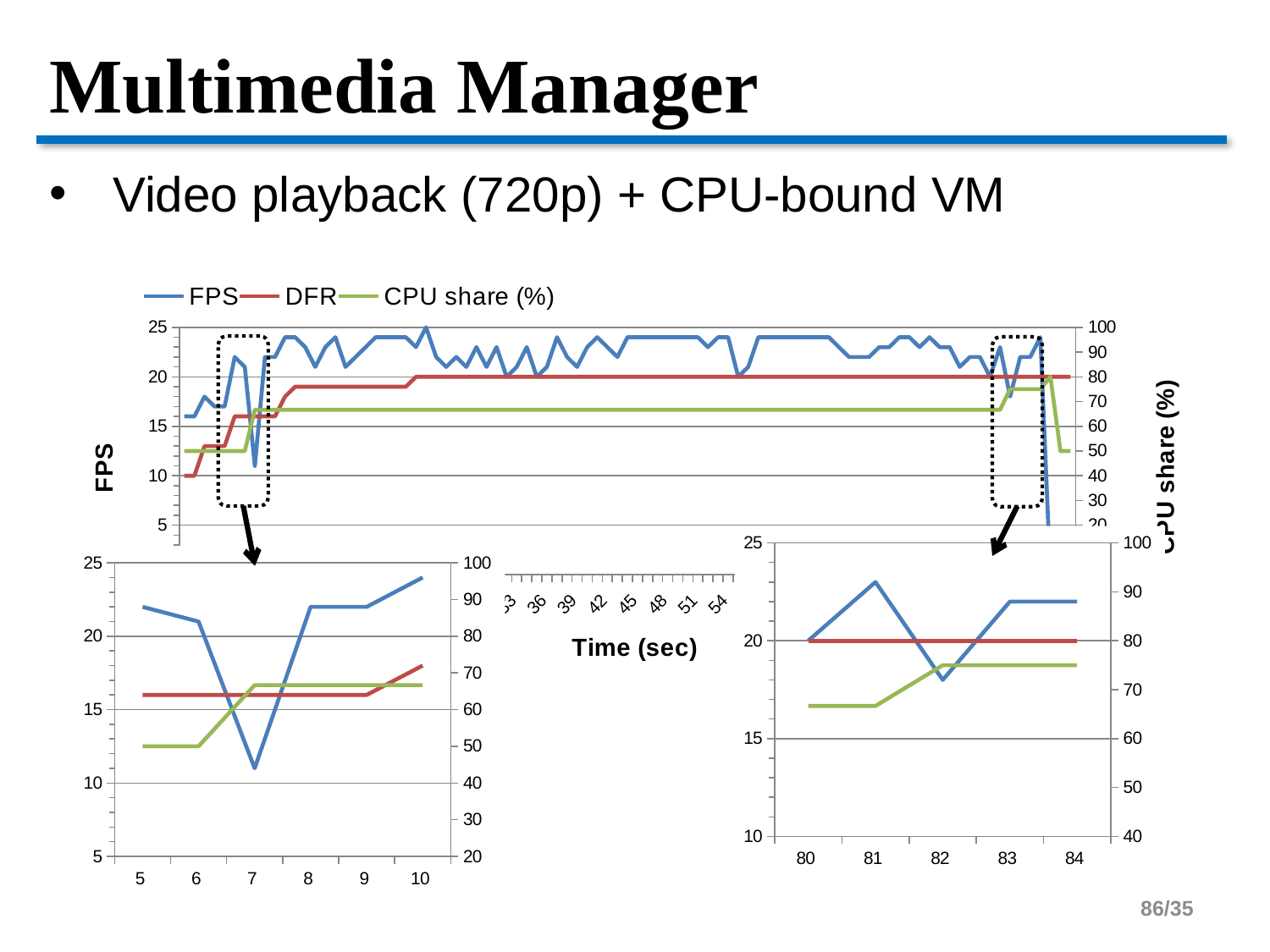

# Multimedia Manager
Video playback (720p) + CPU-bound VM

### Chart

| Category | FPS | DFR | CPU share (%) |
|---|---|---|---|
| 0 | 16.0 | 10.0 | 50.0 |
| 1.01 | 16.0 | 10.0 | 50.0 |
| 2.08 | 18.0 | 13.0 | 50.0 |
| 3.01 | 17.0 | 13.0 | 50.0 |
| 4.03 | 17.0 | 13.0 | 50.0 |
| 5.01 | 22.0 | 16.0 | 50.0 |
| 6.06 | 21.0 | 16.0 | 50.0 |
| 7.03 | 11.0 | 16.0 | 66.66666666666667 |
| 8.0300000000000011 | 22.0 | 16.0 | 66.66666666666667 |
| 9.02 | 22.0 | 16.0 | 66.66666666666667 |
| 10.02 | 24.0 | 18.0 | 66.66666666666667 |
| 11.03 | 24.0 | 19.0 | 66.66666666666667 |
| 12.02 | 23.0 | 19.0 | 66.66666666666667 |
| 13.03 | 21.0 | 19.0 | 66.66666666666667 |
| 14.02 | 23.0 | 19.0 | 66.66666666666667 |
| 15.02 | 24.0 | 19.0 | 66.66666666666667 |
| 16.04 | 21.0 | 19.0 | 66.66666666666667 |
| 17.02 | 22.0 | 19.0 | 66.66666666666667 |
| 18.03 | 23.0 | 19.0 | 66.66666666666667 |
| 19.03 | 24.0 | 19.0 | 66.66666666666667 |
| 20.03 | 24.0 | 19.0 | 66.66666666666667 |
| 21.02 | 24.0 | 19.0 | 66.66666666666667 |
| 22.03 | 24.0 | 19.0 | 66.66666666666667 |
| 23 | 23.0 | 20.0 | 66.66666666666667 |
| 24.04 | 25.0 | 20.0 | 66.66666666666667 |
| 25.01 | 22.0 | 20.0 | 66.66666666666667 |
| 26.06 | 21.0 | 20.0 | 66.66666666666667 |
| 27.03 | 22.0 | 20.0 | 66.66666666666667 |
| 28.04 | 21.0 | 20.0 | 66.66666666666667 |
| 29.09 | 23.0 | 20.0 | 66.66666666666667 |
| 30.07 | 21.0 | 20.0 | 66.66666666666667 |
| 31.04 | 23.0 | 20.0 | 66.66666666666667 |
| 32 | 20.0 | 20.0 | 66.66666666666667 |
| 33.020000000000003 | 21.0 | 20.0 | 66.66666666666667 |
| 34 | 23.0 | 20.0 | 66.66666666666667 |
| 35 | 20.0 | 20.0 | 66.66666666666667 |
| 36.01 | 21.0 | 20.0 | 66.66666666666667 |
| 37.04 | 24.0 | 20.0 | 66.66666666666667 |
| 38 | 22.0 | 20.0 | 66.66666666666667 |
| 39.020000000000003 | 21.0 | 20.0 | 66.66666666666667 |
| 40.01 | 23.0 | 20.0 | 66.66666666666667 |
| 41.01 | 24.0 | 20.0 | 66.66666666666667 |
| 42.01 | 23.0 | 20.0 | 66.66666666666667 |
| 43.01 | 22.0 | 20.0 | 66.66666666666667 |
| 44.02 | 24.0 | 20.0 | 66.66666666666667 |
| 45.02 | 24.0 | 20.0 | 66.66666666666667 |
| 46.01 | 24.0 | 20.0 | 66.66666666666667 |
| 47.01 | 24.0 | 20.0 | 66.66666666666667 |
| 48.01 | 24.0 | 20.0 | 66.66666666666667 |
| 49.01 | 24.0 | 20.0 | 66.66666666666667 |
| 50.02 | 24.0 | 20.0 | 66.66666666666667 |
| 51.02 | 24.0 | 20.0 | 66.66666666666667 |
| 52.02 | 23.0 | 20.0 | 66.66666666666667 |
| 53.03 | 24.0 | 20.0 | 66.66666666666667 |
| 54.04 | 24.0 | 20.0 | 66.66666666666667 |
| 55.08 | 20.0 | 20.0 | 66.66666666666667 |
| 56.03 | 21.0 | 20.0 | 66.66666666666667 |
| 57.02 | 24.0 | 20.0 | 66.66666666666667 |
| 58.03 | 24.0 | 20.0 | 66.66666666666667 |
| 59.03 | 24.0 | 20.0 | 66.66666666666667 |
| 60.03 | 24.0 | 20.0 | 66.66666666666667 |
| 61.03 | 24.0 | 20.0 | 66.66666666666667 |
| 62.03 | 24.0 | 20.0 | 66.66666666666667 |
| 63.03 | 24.0 | 20.0 | 66.66666666666667 |
| 64.03 | 24.0 | 20.0 | 66.66666666666667 |
| 65 | 23.0 | 20.0 | 66.66666666666667 |
| 66.03 | 22.0 | 20.0 | 66.66666666666667 |
| 67.03 | 22.0 | 20.0 | 66.66666666666667 |
| 68.069999999999993 | 22.0 | 20.0 | 66.66666666666667 |
| 69.03 | 23.0 | 20.0 | 66.66666666666667 |
| 70 | 23.0 | 20.0 | 66.66666666666667 |
| 71 | 24.0 | 20.0 | 66.66666666666667 |
| 72 | 24.0 | 20.0 | 66.66666666666667 |
| 73 | 23.0 | 20.0 | 66.66666666666667 |
| 74.010000000000005 | 24.0 | 20.0 | 66.66666666666667 |
| 75.010000000000005 | 23.0 | 20.0 | 66.66666666666667 |
| 76 | 23.0 | 20.0 | 66.66666666666667 |
| 77 | 21.0 | 20.0 | 66.66666666666667 |
| 78.06 | 22.0 | 20.0 | 66.66666666666667 |
| 79.040000000000006 | 22.0 | 20.0 | 66.66666666666667 |
| 80.040000000000006 | 20.0 | 20.0 | 66.66666666666667 |
| 81.010000000000005 | 23.0 | 20.0 | 66.66666666666667 |
| 82.03 | 18.0 | 20.0 | 75.0 |
| 83.02 | 22.0 | 20.0 | 75.0 |
| 84.02 | 22.0 | 20.0 | 75.0 |
| 85.01 | 24.0 | 20.0 | 75.0 |
| 86 | 0.0 | 20.0 | 80.0 |
| 87 | 0.0 | 20.0 | 50.0 |
| 88 | 0.0 | 20.0 | 50.0 |

### Chart

| Category | FPS | DFR | CPU share (%) |
|---|---|---|---|
| 80.040000000000006 | 20.0 | 20.0 | 66.66666666666667 |
| 81.010000000000005 | 23.0 | 20.0 | 66.66666666666667 |
| 82.03 | 18.0 | 20.0 | 75.0 |
| 83.02 | 22.0 | 20.0 | 75.0 |
| 84.02 | 22.0 | 20.0 | 75.0 |

### Chart

| Category | FPS | DFR | CPU share (%) |
|---|---|---|---|
| 5.01 | 22.0 | 16.0 | 50.0 |
| 6.06 | 21.0 | 16.0 | 50.0 |
| 7.03 | 11.0 | 16.0 | 66.66666666666667 |
| 8.0300000000000011 | 22.0 | 16.0 | 66.66666666666667 |
| 9.02 | 22.0 | 16.0 | 66.66666666666667 |
| 10.02 | 24.0 | 18.0 | 66.66666666666667 |
86/35